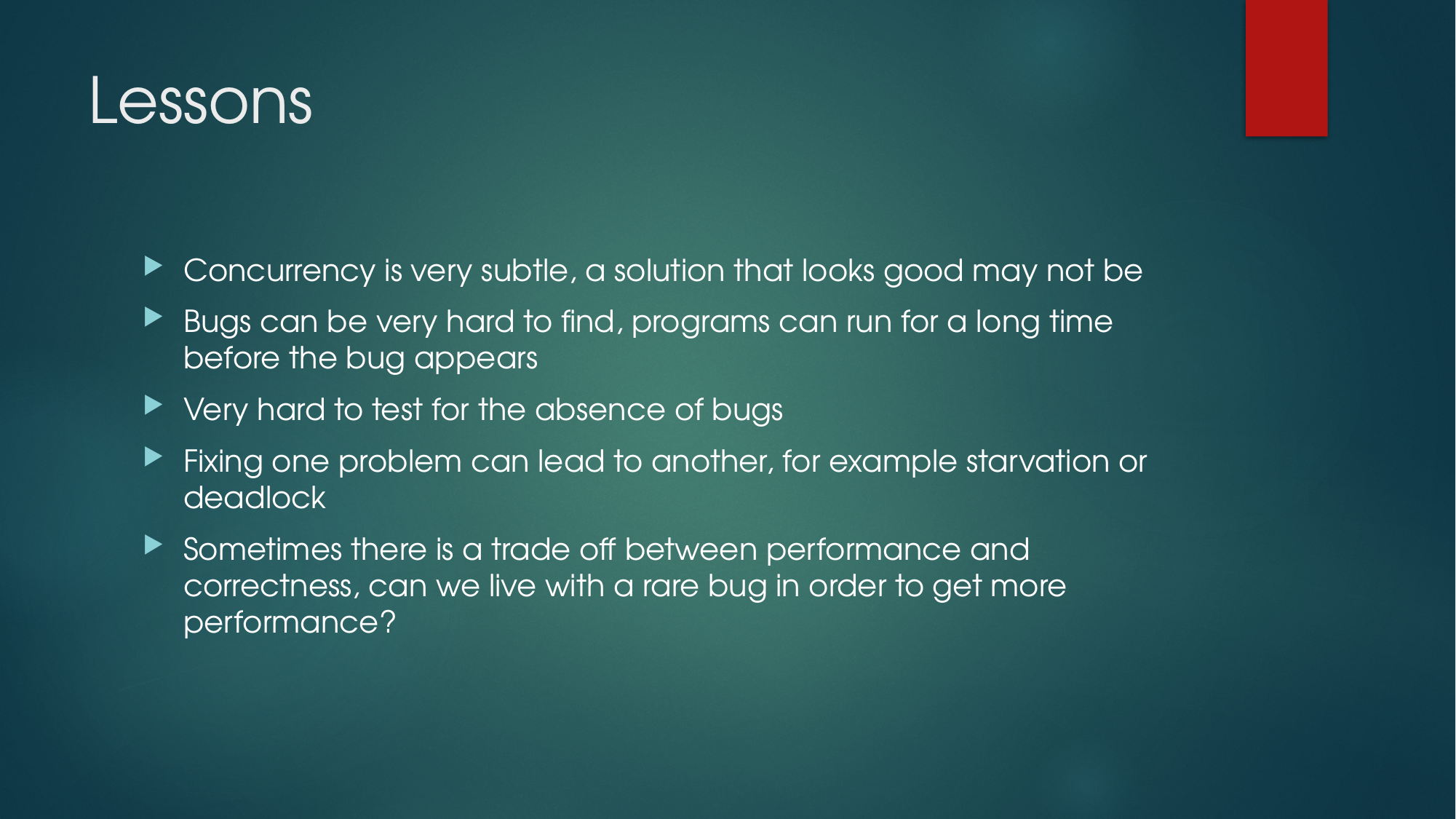

# Lessons
Concurrency is very subtle, a solution that looks good may not be
Bugs can be very hard to find, programs can run for a long time before the bug appears
Very hard to test for the absence of bugs
Fixing one problem can lead to another, for example starvation or deadlock
Sometimes there is a trade off between performance and correctness, can we live with a rare bug in order to get more performance?